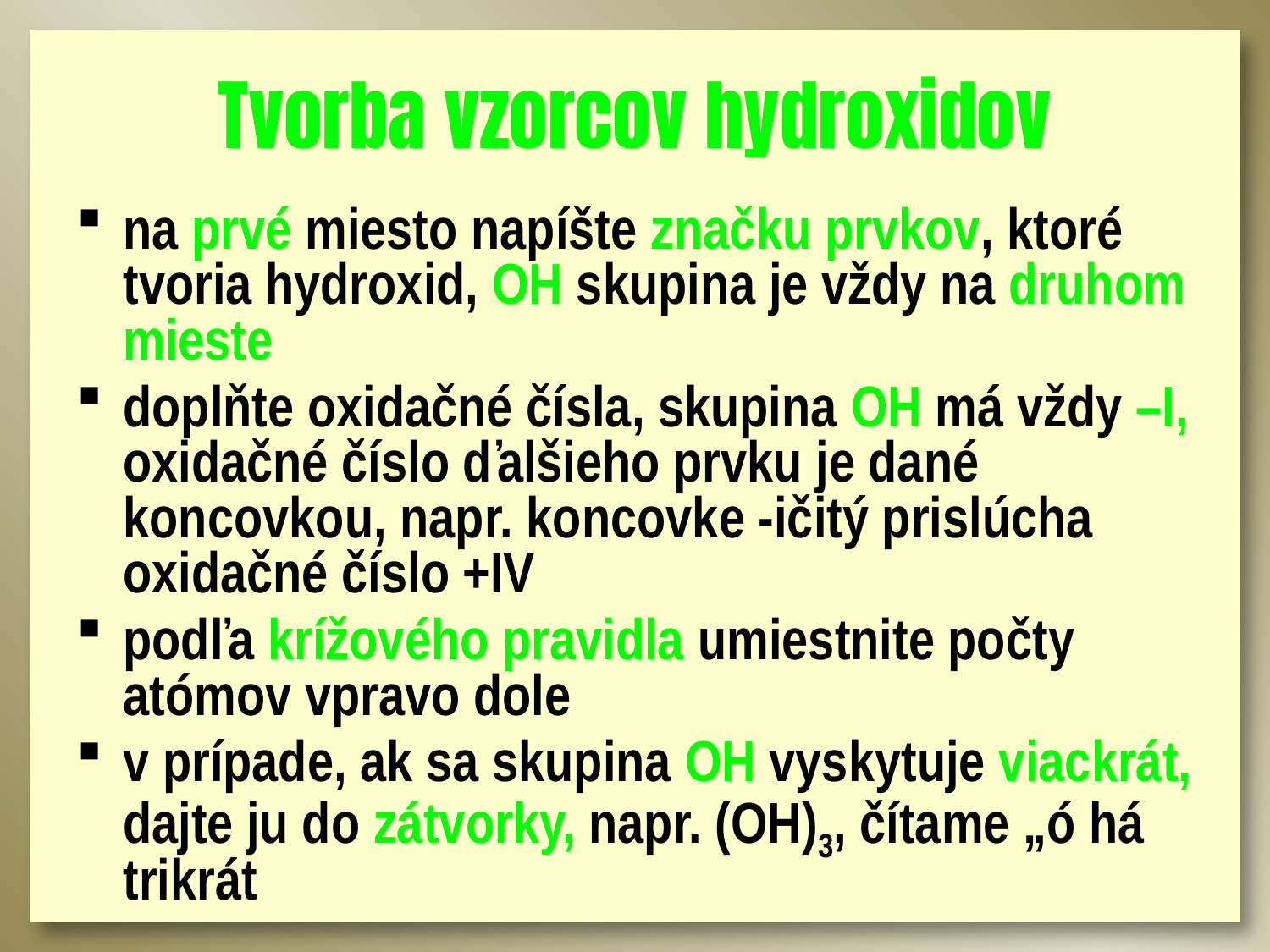

# Tvorba vzorcov hydroxidov
na prvé miesto napíšte značku prvkov, ktoré tvoria hydroxid, OH skupina je vždy na druhom mieste
doplňte oxidačné čísla, skupina OH má vždy –I, oxidačné číslo ďalšieho prvku je dané koncovkou, napr. koncovke -ičitý prislúcha oxidačné číslo +IV
podľa krížového pravidla umiestnite počty atómov vpravo dole
v prípade, ak sa skupina OH vyskytuje viackrát, dajte ju do zátvorky, napr. (OH)3, čítame „ó há trikrát